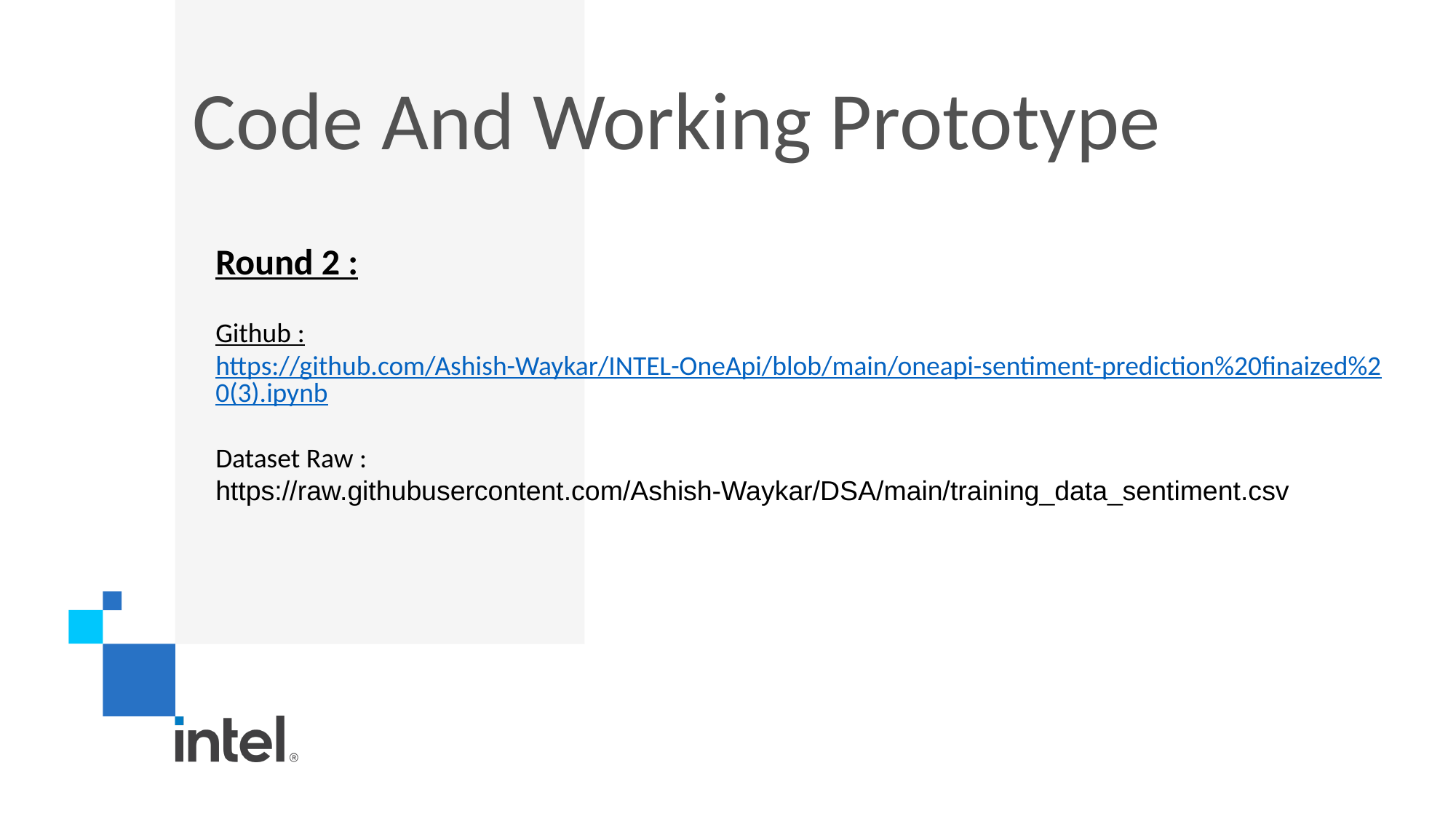

# Code And Working Prototype
Round 2 :

Github :
https://github.com/Ashish-Waykar/INTEL-OneApi/blob/main/oneapi-sentiment-prediction%20finaized%20(3).ipynb

Dataset Raw :
https://raw.githubusercontent.com/Ashish-Waykar/DSA/main/training_data_sentiment.csv